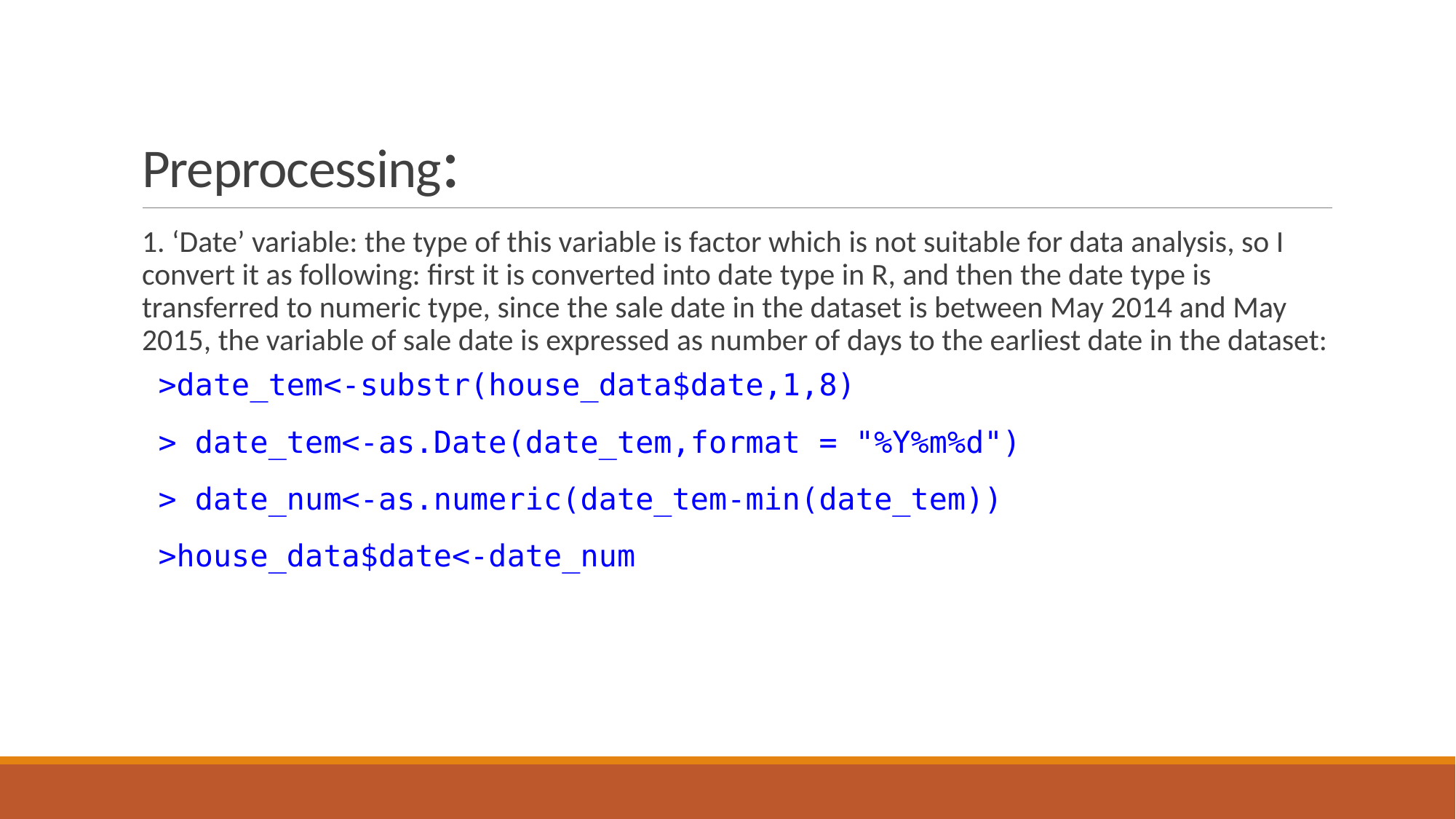

# Preprocessing:
1. ‘Date’ variable: the type of this variable is factor which is not suitable for data analysis, so I convert it as following: first it is converted into date type in R, and then the date type is transferred to numeric type, since the sale date in the dataset is between May 2014 and May 2015, the variable of sale date is expressed as number of days to the earliest date in the dataset:
>date_tem<-substr(house_data$date,1,8)
> date_tem<-as.Date(date_tem,format = "%Y%m%d")
> date_num<-as.numeric(date_tem-min(date_tem))
>house_data$date<-date_num